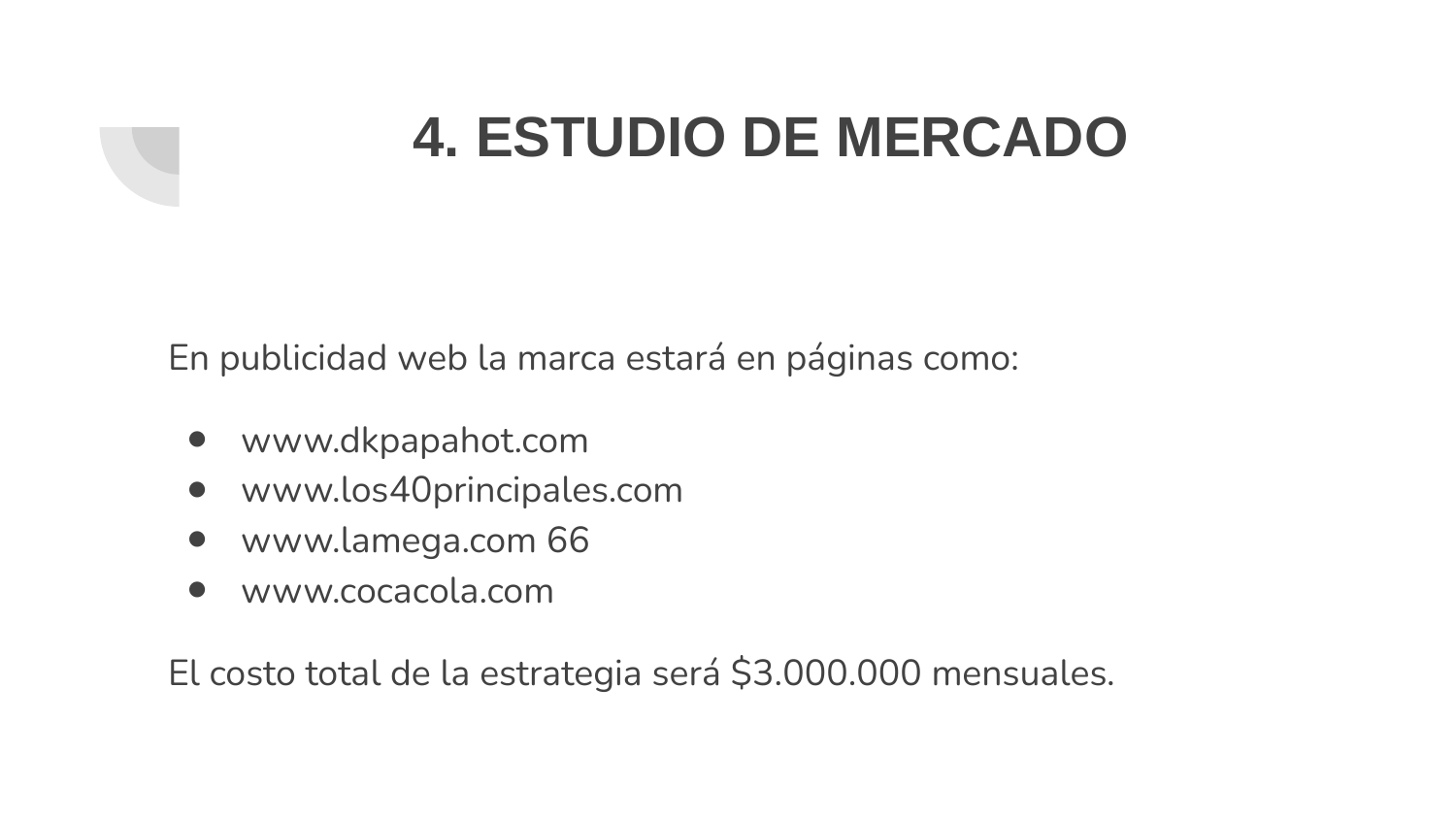

# 4. ESTUDIO DE MERCADO
En publicidad web la marca estará en páginas como:
www.dkpapahot.com
www.los40principales.com
www.lamega.com 66
www.cocacola.com
El costo total de la estrategia será $3.000.000 mensuales.